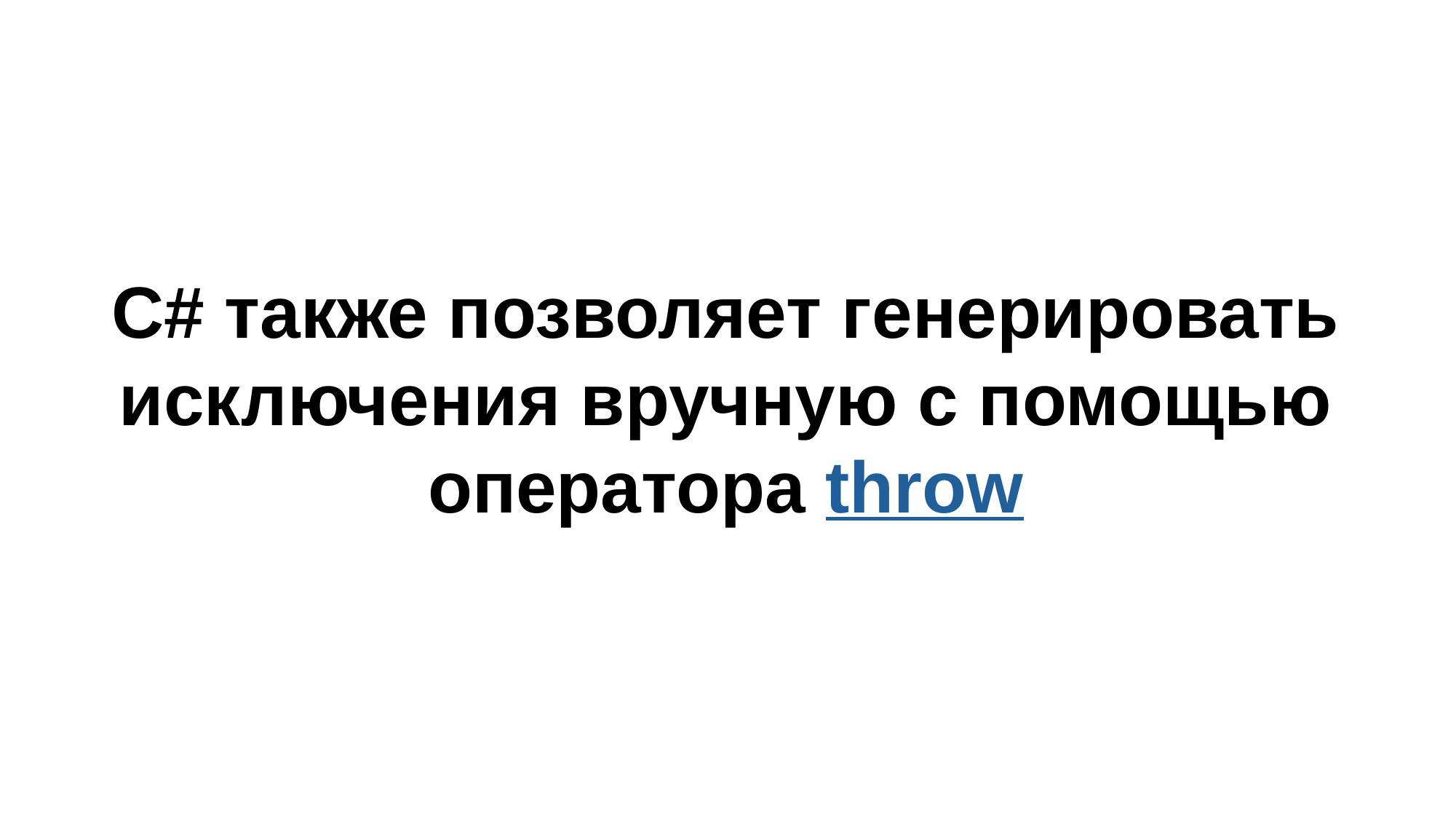

C# также позволяет генерировать исключения вручную с помощью оператора throw